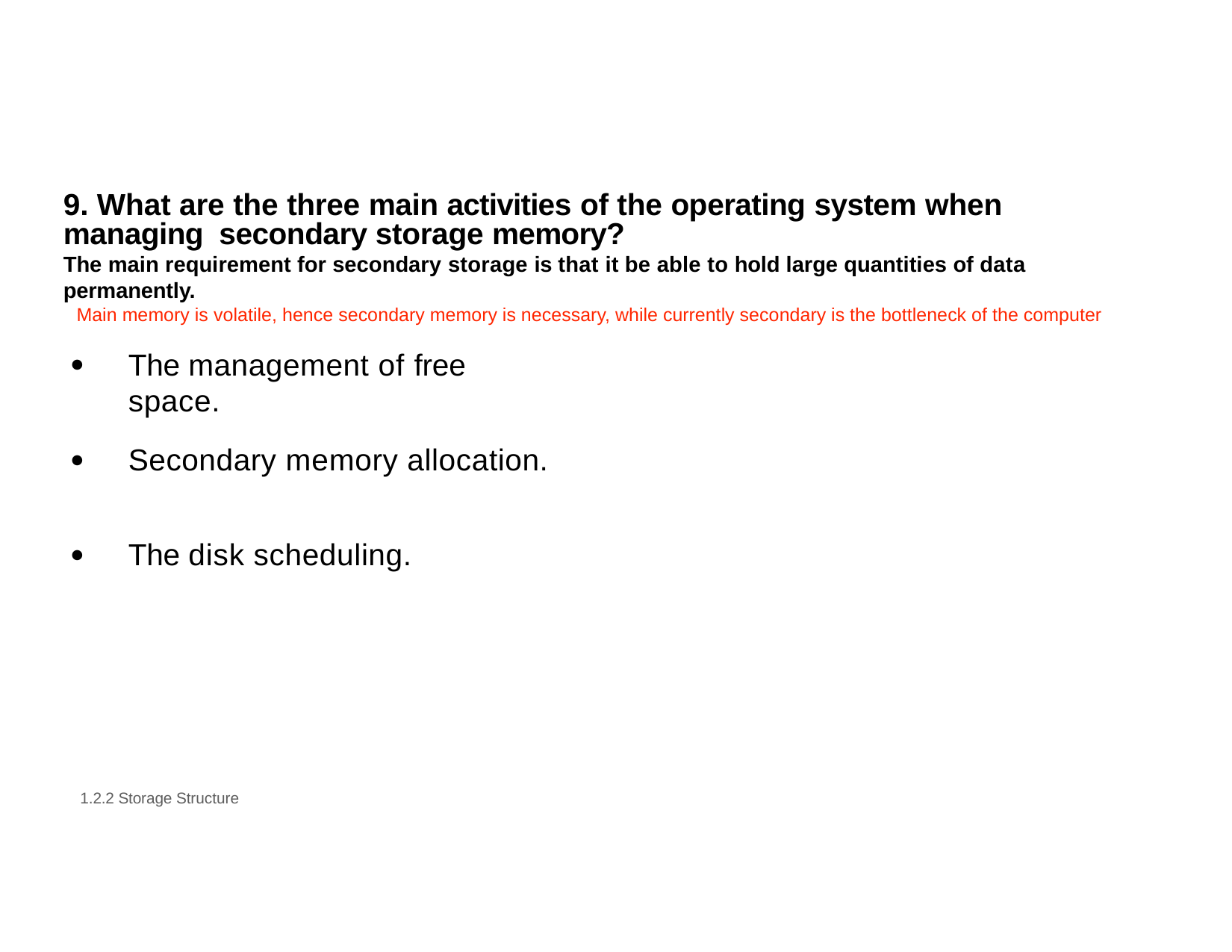

9. What are the three main activities of the operating system when managing  secondary storage memory?
The main requirement for secondary storage is that it be able to hold large quantities of data permanently.
Main memory is volatile, hence secondary memory is necessary, while currently secondary is the bottleneck of the computer
•
The management of free space.
•
Secondary memory allocation.
•
The disk scheduling.
1.2.2 Storage Structure